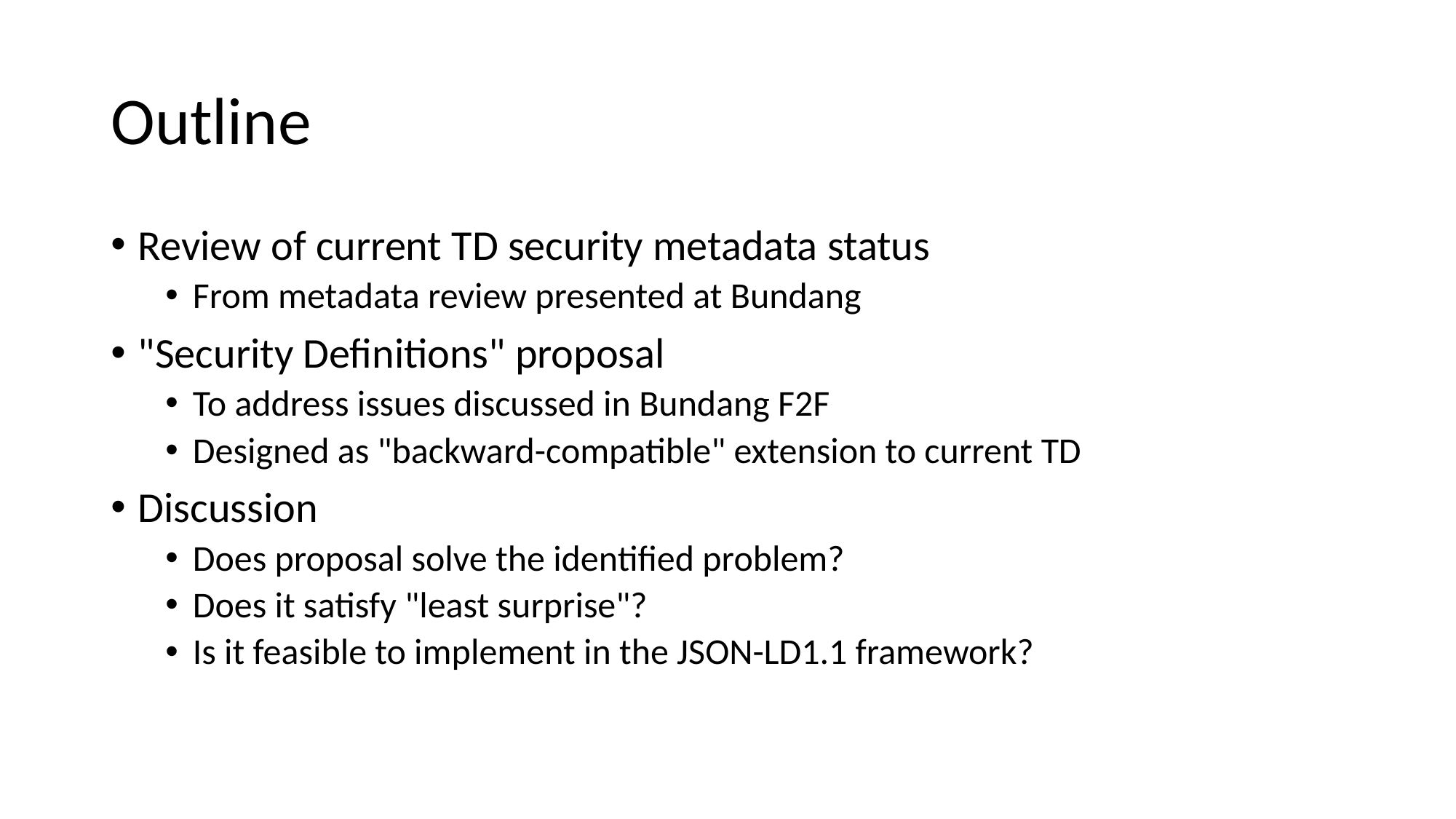

# Outline
Review of current TD security metadata status
From metadata review presented at Bundang
"Security Definitions" proposal
To address issues discussed in Bundang F2F
Designed as "backward-compatible" extension to current TD
Discussion
Does proposal solve the identified problem?
Does it satisfy "least surprise"?
Is it feasible to implement in the JSON-LD1.1 framework?